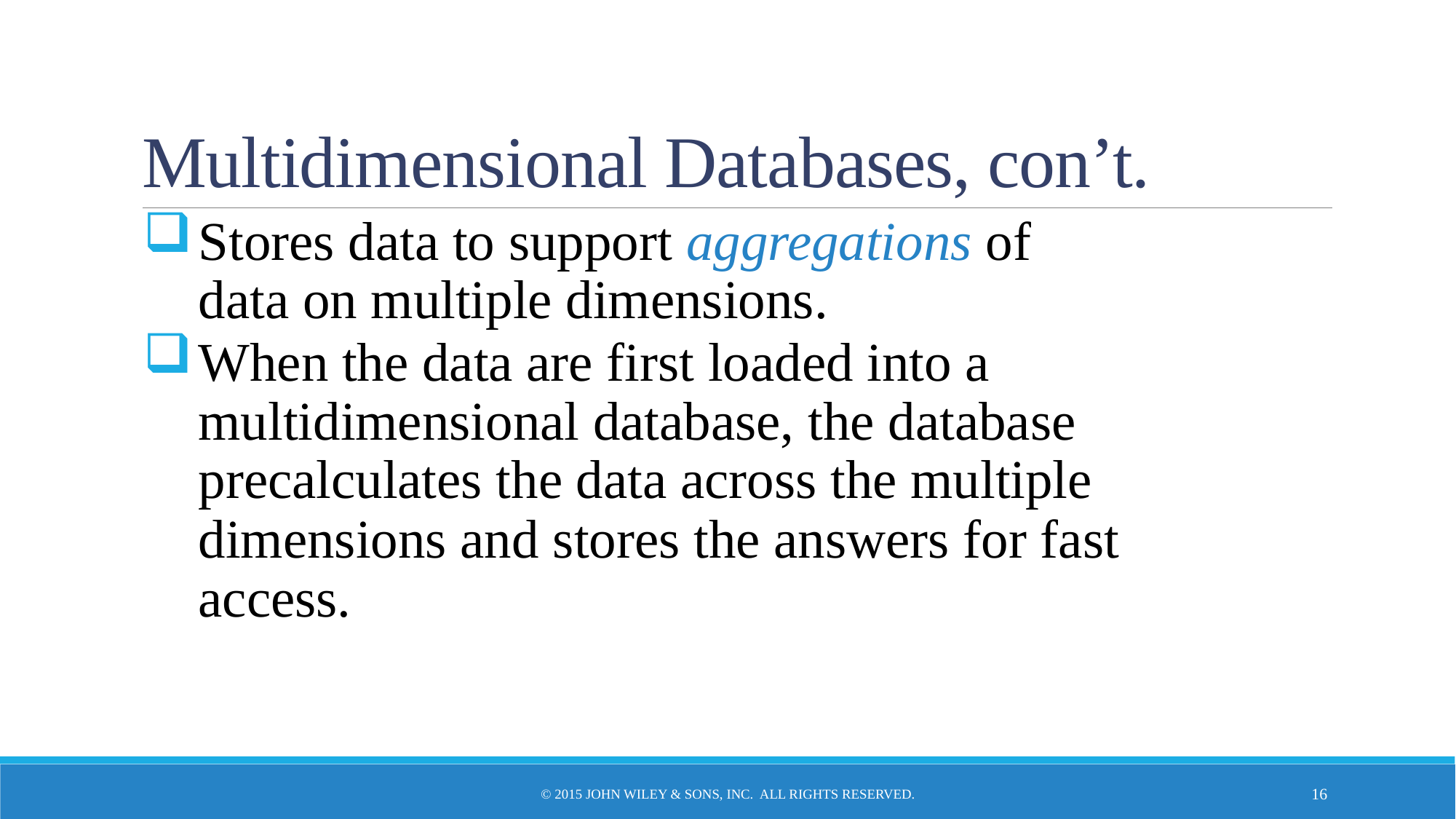

# Multidimensional Databases, con’t.
Stores data to support aggregations of data on multiple dimensions.
When the data are first loaded into a multidimensional database, the database precalculates the data across the multiple dimensions and stores the answers for fast access.

© 2015 John Wiley & Sons, Inc.  All rights reserved.
16